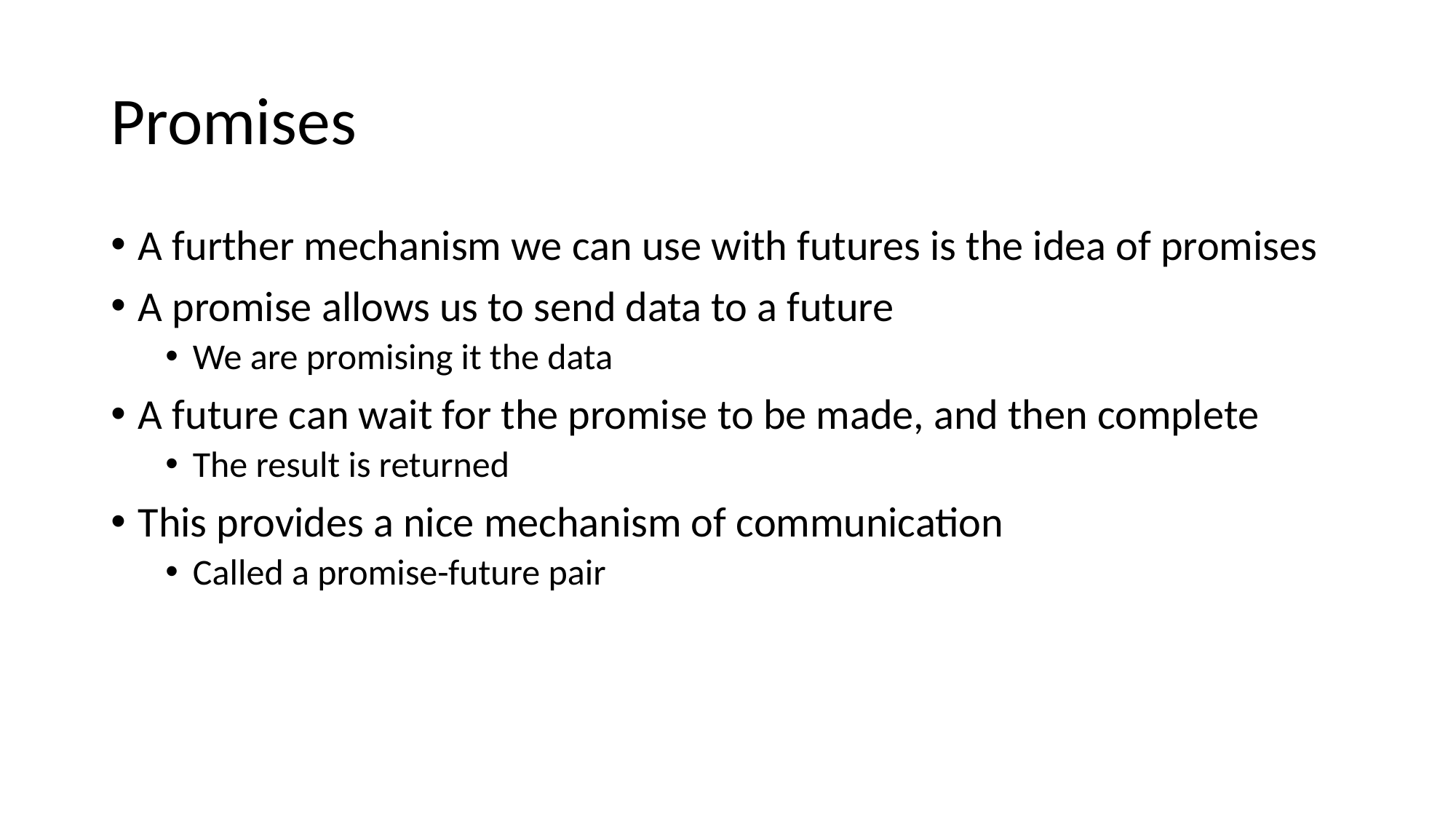

# Promises
A further mechanism we can use with futures is the idea of promises
A promise allows us to send data to a future
We are promising it the data
A future can wait for the promise to be made, and then complete
The result is returned
This provides a nice mechanism of communication
Called a promise-future pair